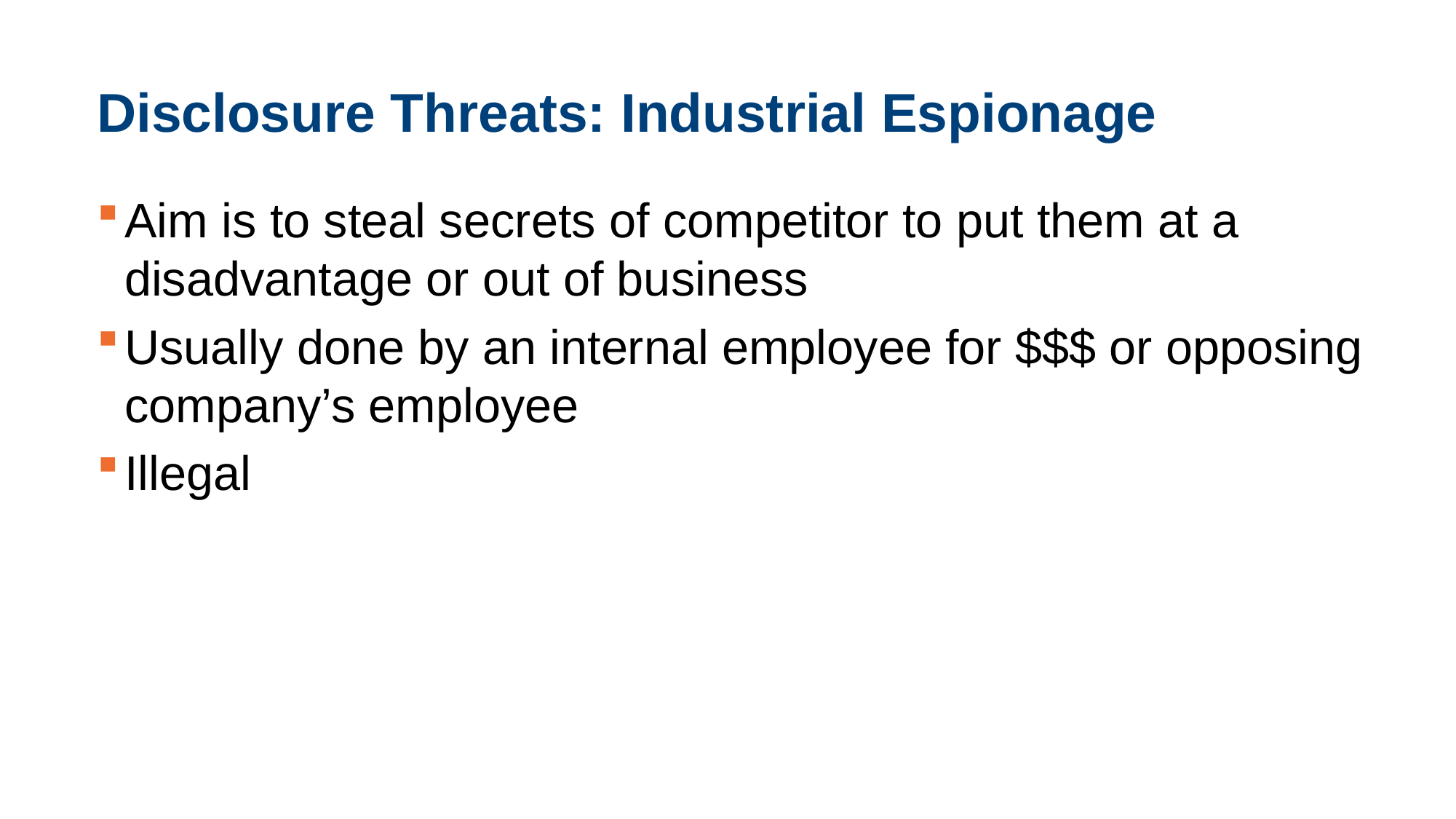

# Disclosure Threats: Industrial Espionage
Aim is to steal secrets of competitor to put them at a disadvantage or out of business
Usually done by an internal employee for $$$ or opposing company’s employee
Illegal